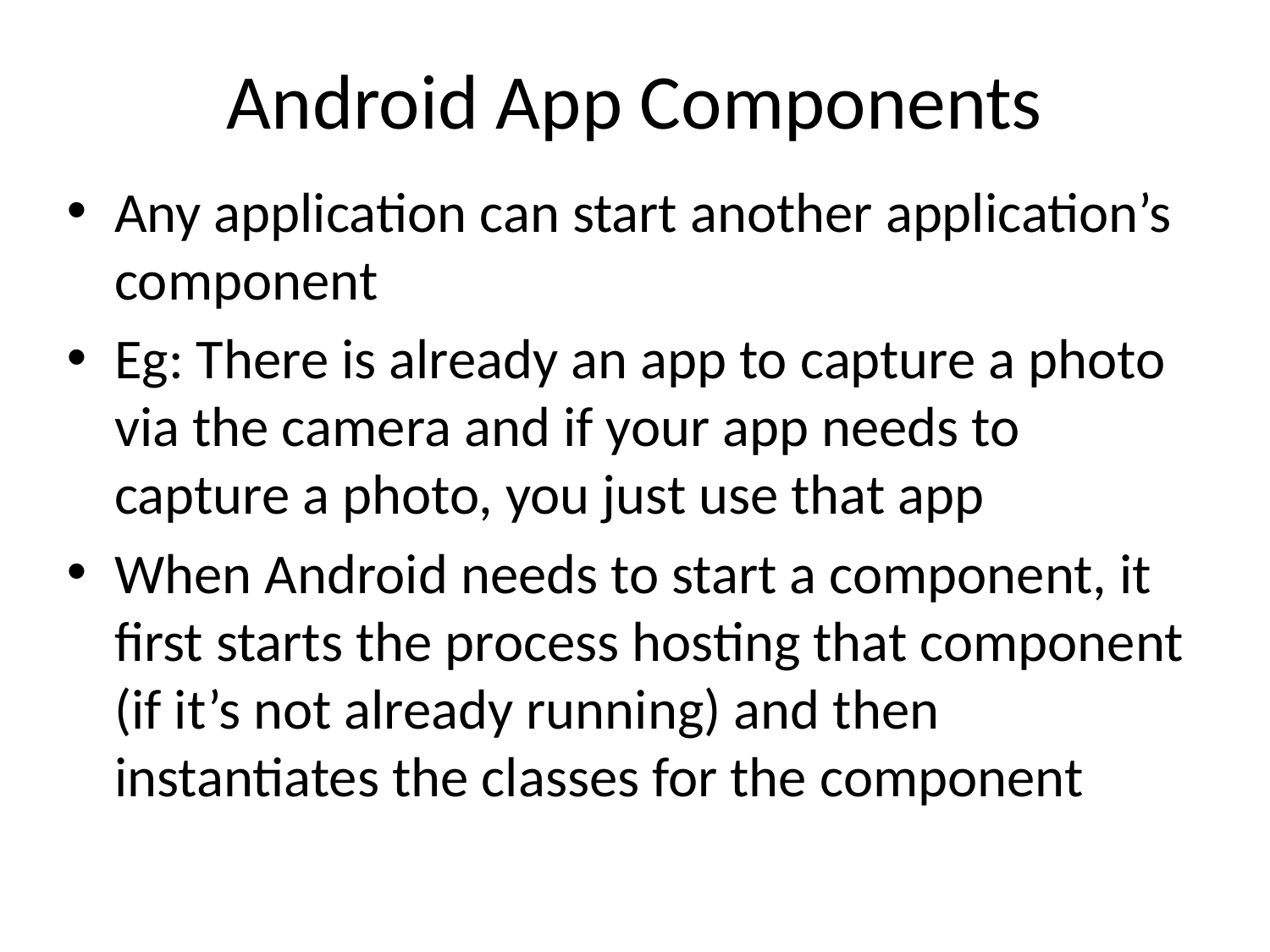

# Android App Components
Any application can start another application’s component
Eg: There is already an app to capture a photo via the camera and if your app needs to capture a photo, you just use that app
When Android needs to start a component, it first starts the process hosting that component (if it’s not already running) and then instantiates the classes for the component